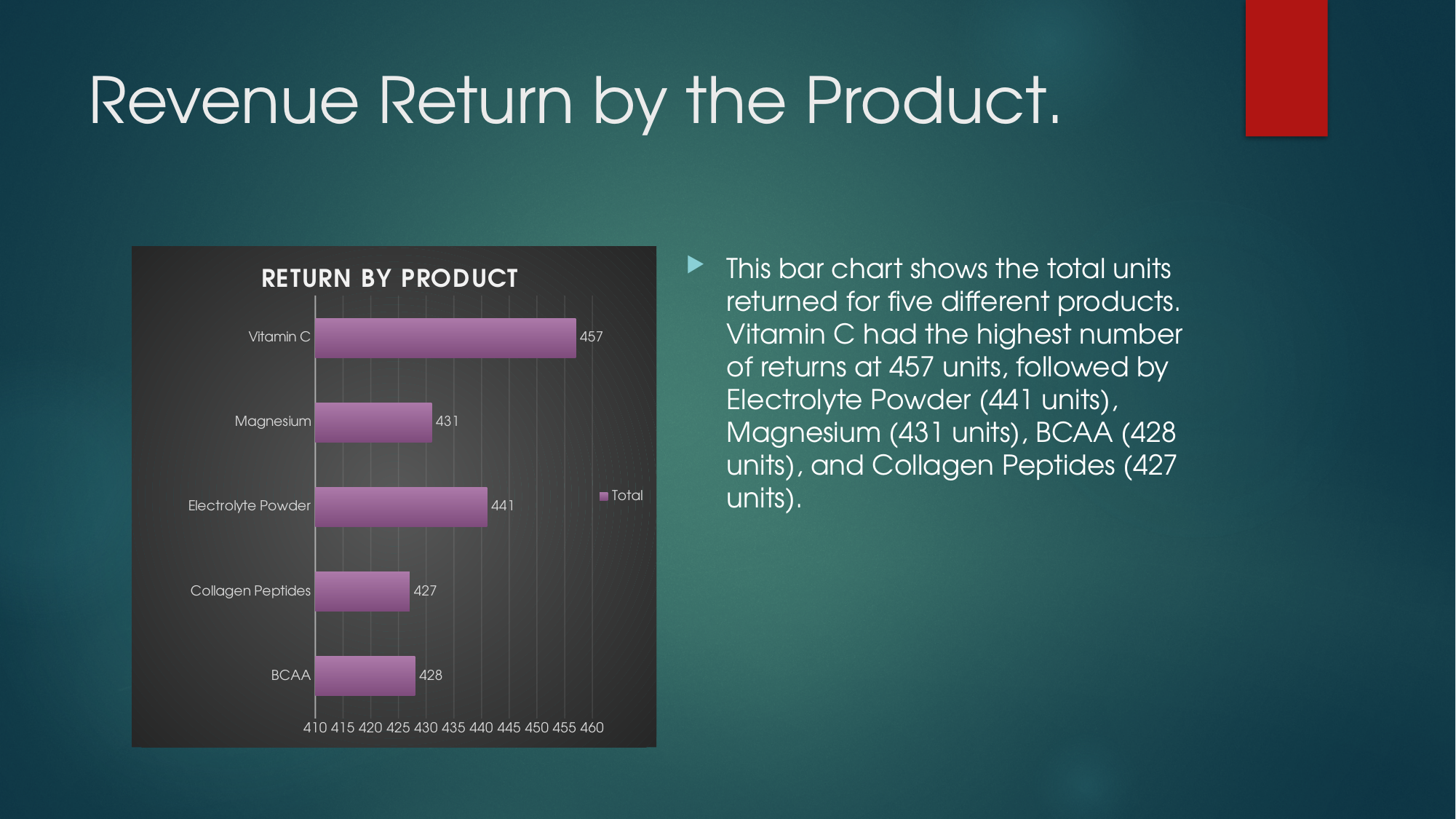

# Revenue Return by the Product.
This bar chart shows the total units returned for five different products. Vitamin C had the highest number of returns at 457 units, followed by Electrolyte Powder (441 units), Magnesium (431 units), BCAA (428 units), and Collagen Peptides (427 units).

### Chart: RETURN BY PRODUCT

| Category | Total |
|---|---|
| BCAA | 428.0 |
| Collagen Peptides | 427.0 |
| Electrolyte Powder | 441.0 |
| Magnesium | 431.0 |
| Vitamin C | 457.0 |